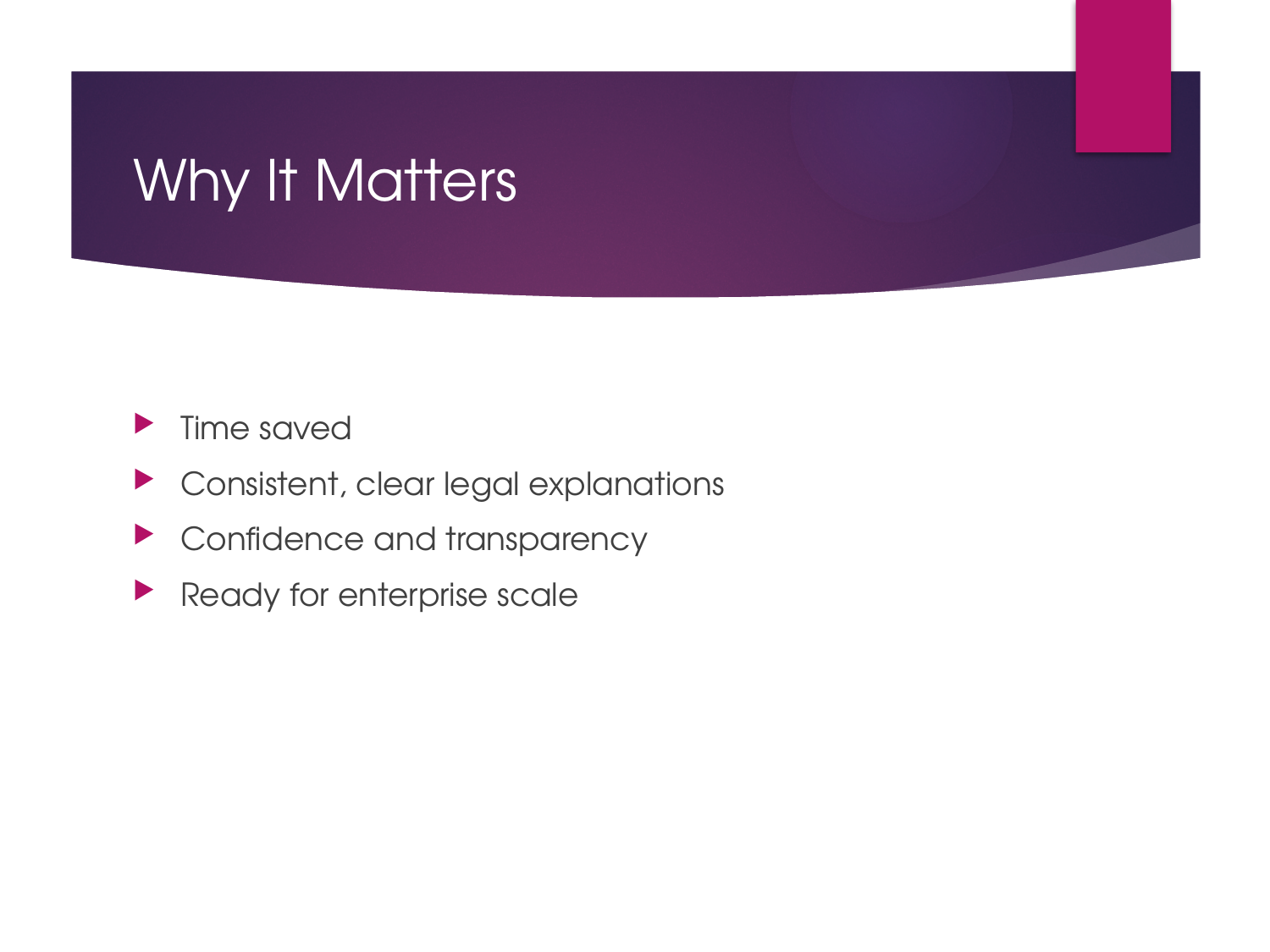

# Why It Matters

Time saved
Consistent, clear legal explanations
Confidence and transparency
Ready for enterprise scale